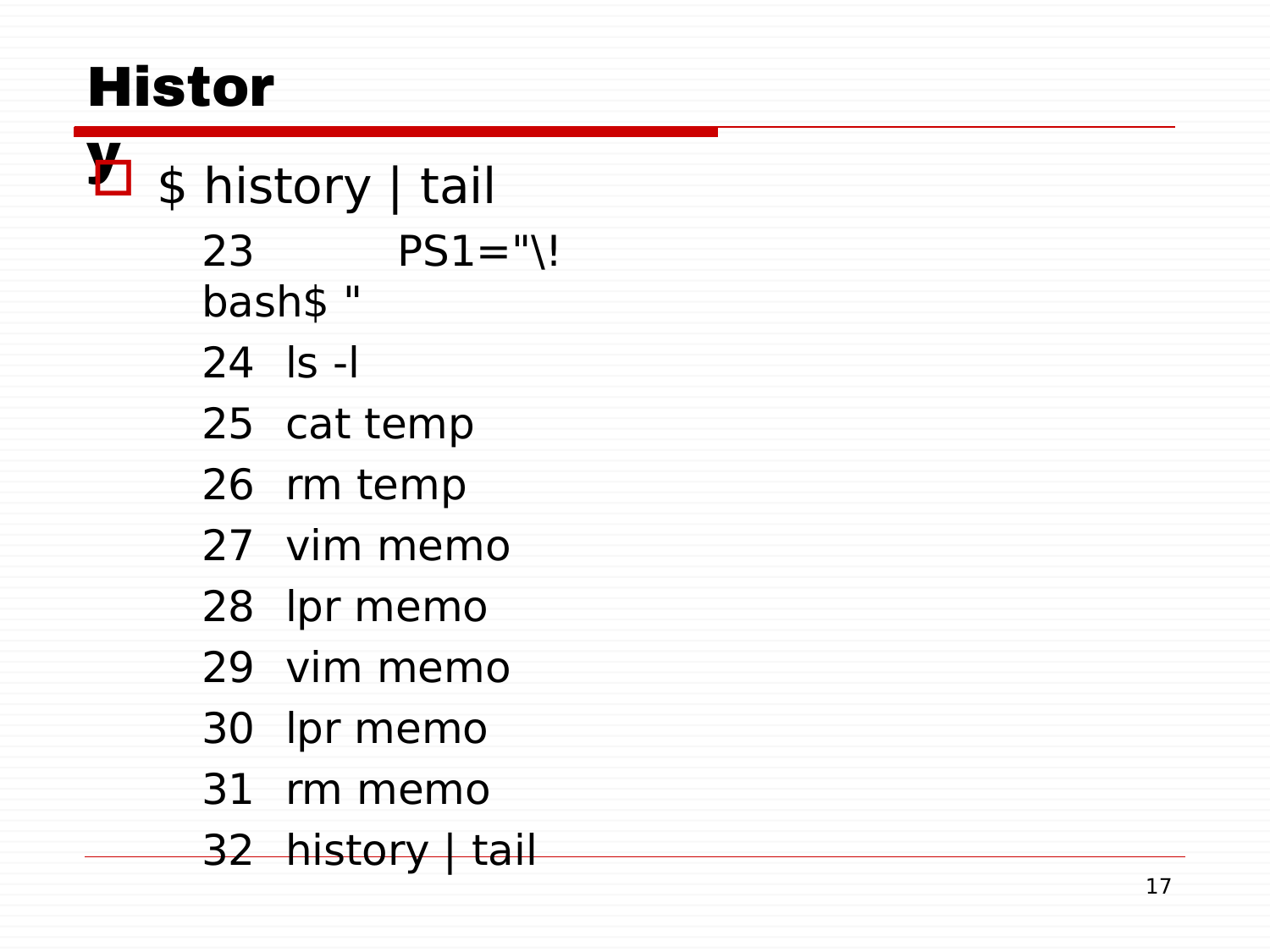

# History

$ history | tail
23	PS1="\! bash$ "
ls -l
cat temp
rm temp
vim memo
lpr memo
vim memo
lpr memo
rm memo
history | tail

17